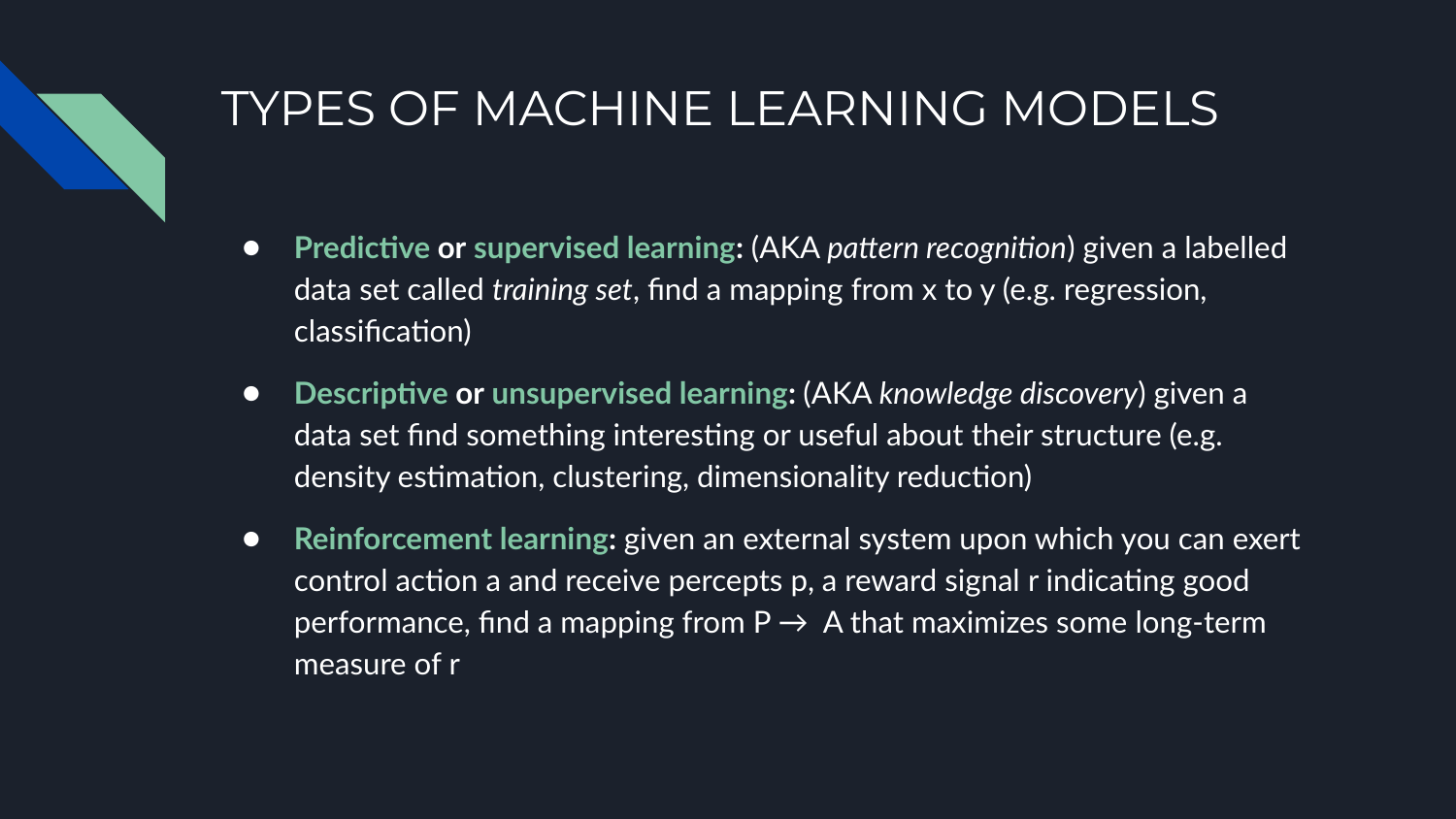

# TYPES OF MACHINE LEARNING MODELS
Predictive or supervised learning: (AKA pattern recognition) given a labelled data set called training set, find a mapping from x to y (e.g. regression, classification)
Descriptive or unsupervised learning: (AKA knowledge discovery) given a data set find something interesting or useful about their structure (e.g. density estimation, clustering, dimensionality reduction)
Reinforcement learning: given an external system upon which you can exert control action a and receive percepts p, a reward signal r indicating good performance, find a mapping from P →  A that maximizes some long-term measure of r